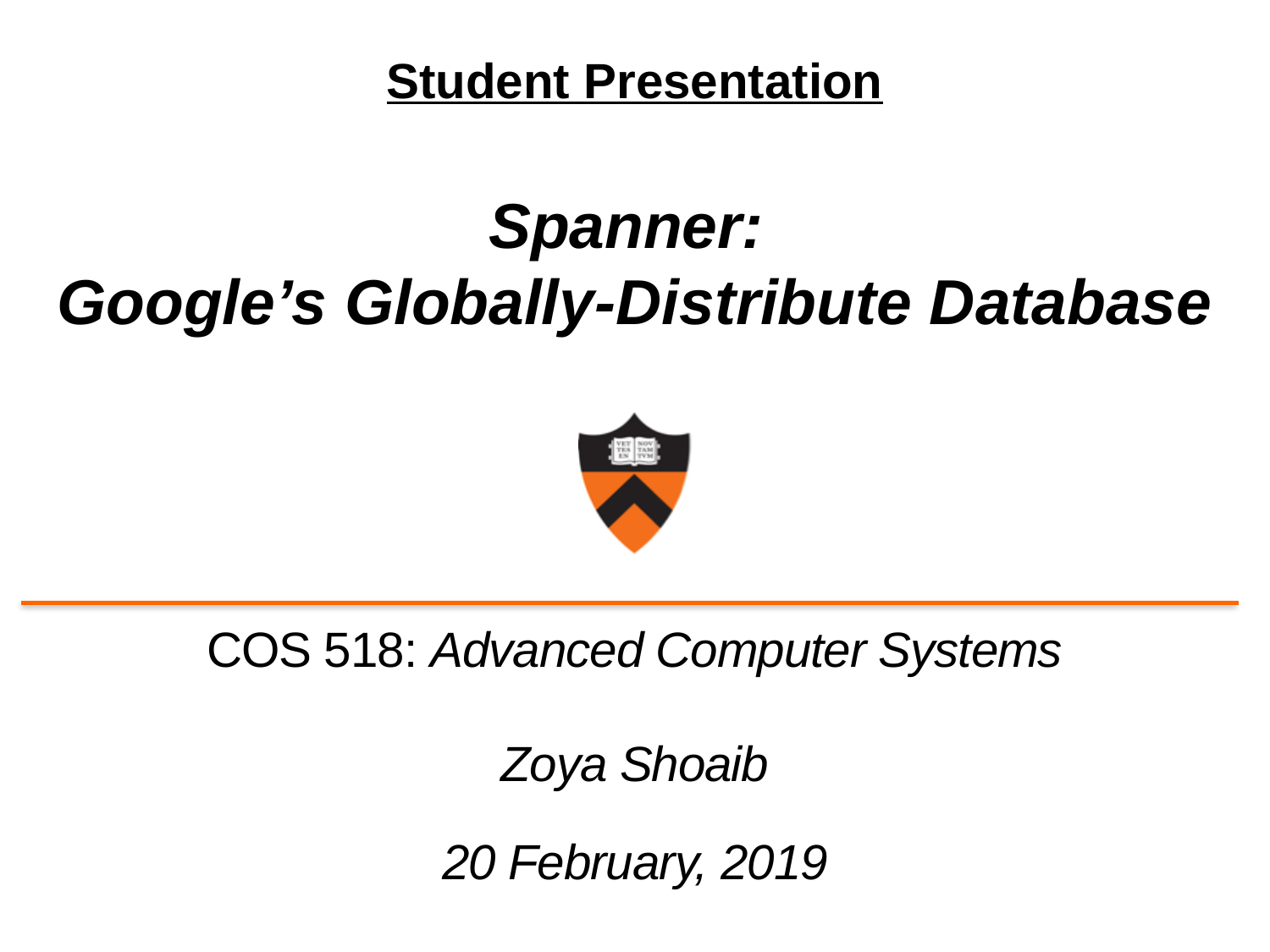

# Student Presentation Spanner: Google’s Globally-Distribute Database
COS 518: Advanced Computer Systems

Zoya Shoaib
20 February, 2019